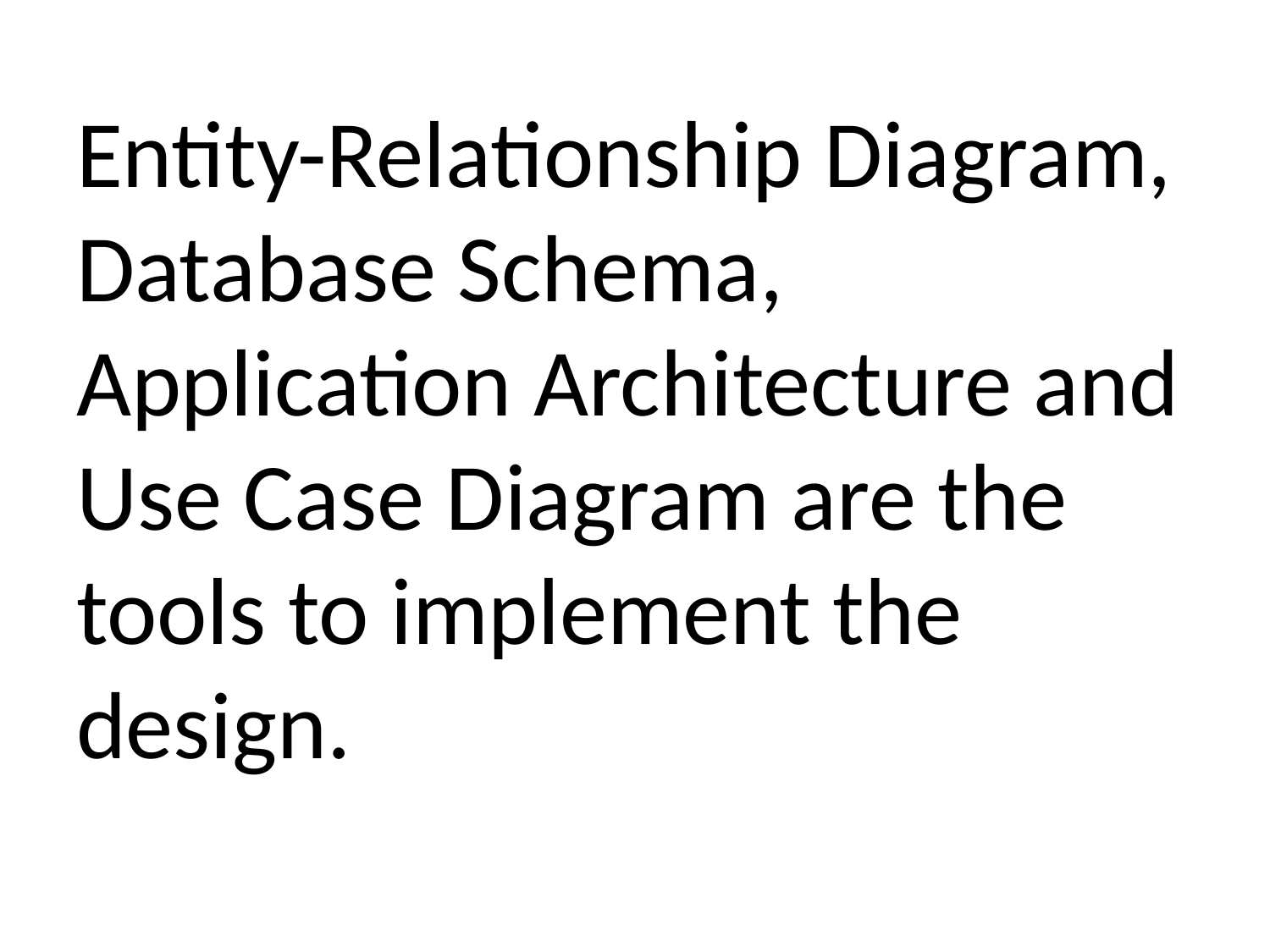

Entity-Relationship Diagram, Database Schema, Application Architecture and Use Case Diagram are the tools to implement the design.